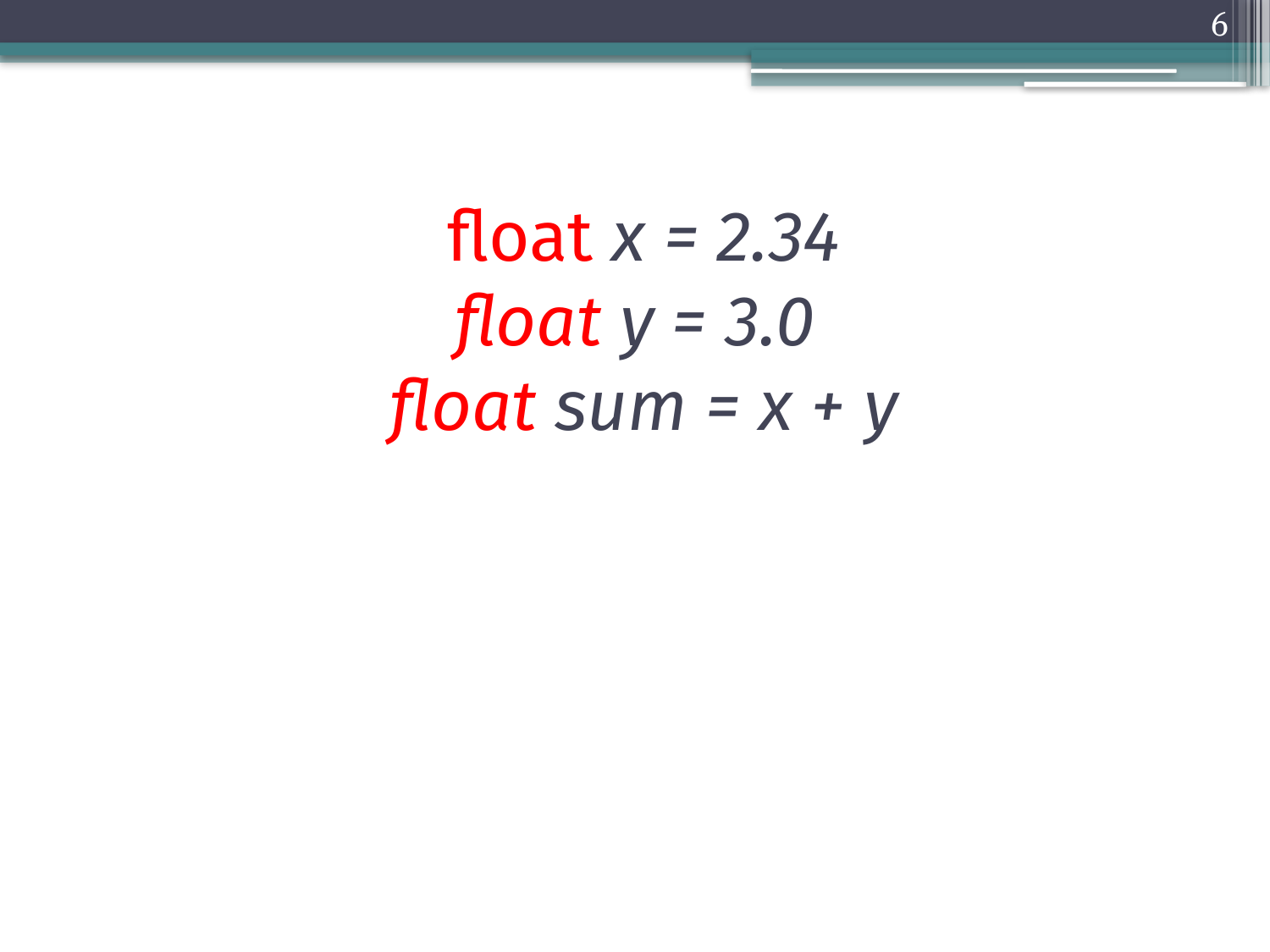

6
# float x = 2.34 float y = 3.0 float sum = x + y